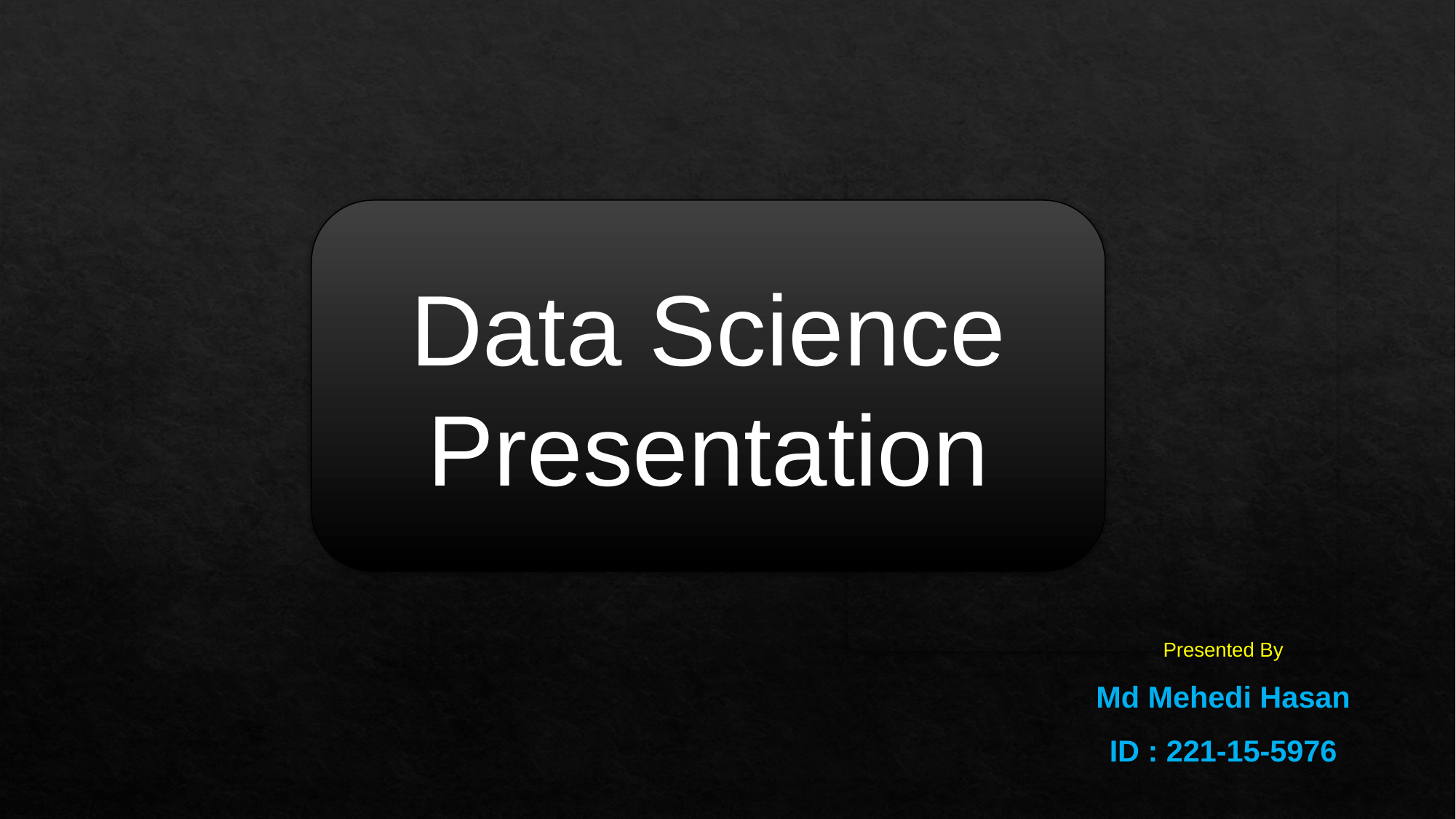

Data Science Presentation
Presented By
Md Mehedi Hasan
ID : 221-15-5976